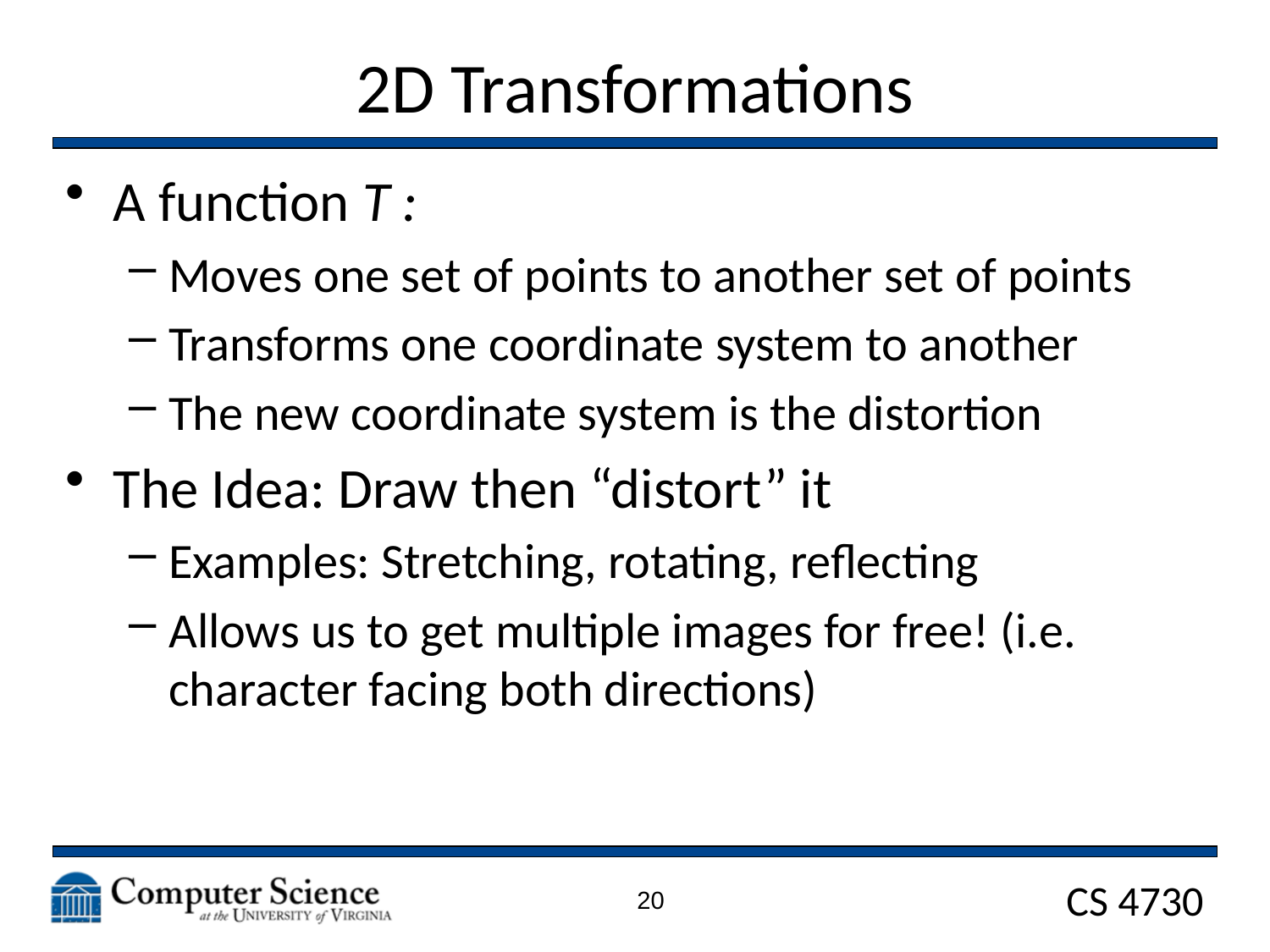

# 2D Transformations
A function T :
Moves one set of points to another set of points
Transforms one coordinate system to another
The new coordinate system is the distortion
The Idea: Draw then “distort” it
Examples: Stretching, rotating, reflecting
Allows us to get multiple images for free! (i.e. character facing both directions)
20